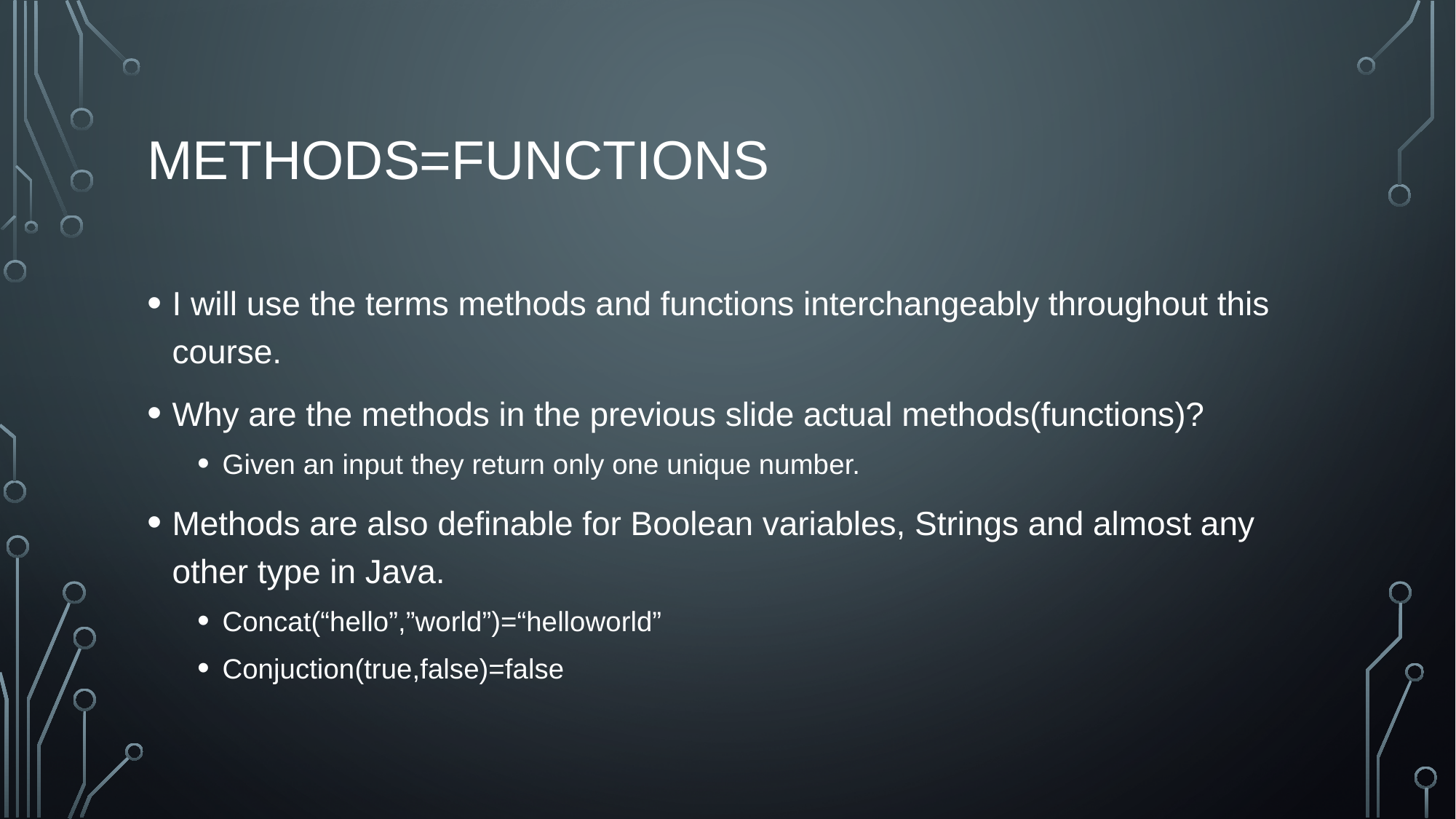

# Methods=functions
I will use the terms methods and functions interchangeably throughout this course.
Why are the methods in the previous slide actual methods(functions)?
Given an input they return only one unique number.
Methods are also definable for Boolean variables, Strings and almost any other type in Java.
Concat(“hello”,”world”)=“helloworld”
Conjuction(true,false)=false